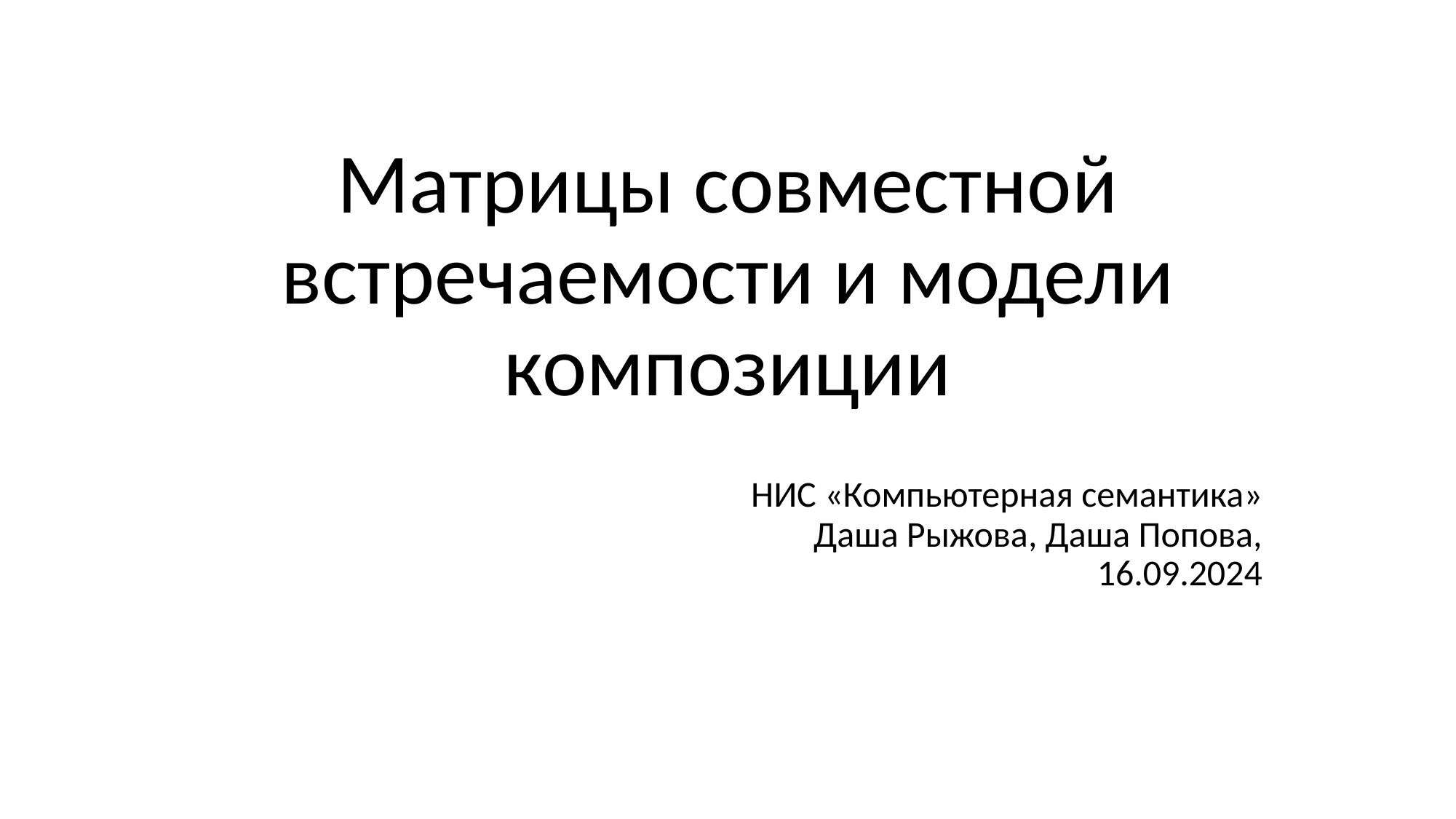

# Матрицы совместной встречаемости и модели композиции
НИС «Компьютерная семантика»
Даша Рыжова, Даша Попова,
16.09.2024